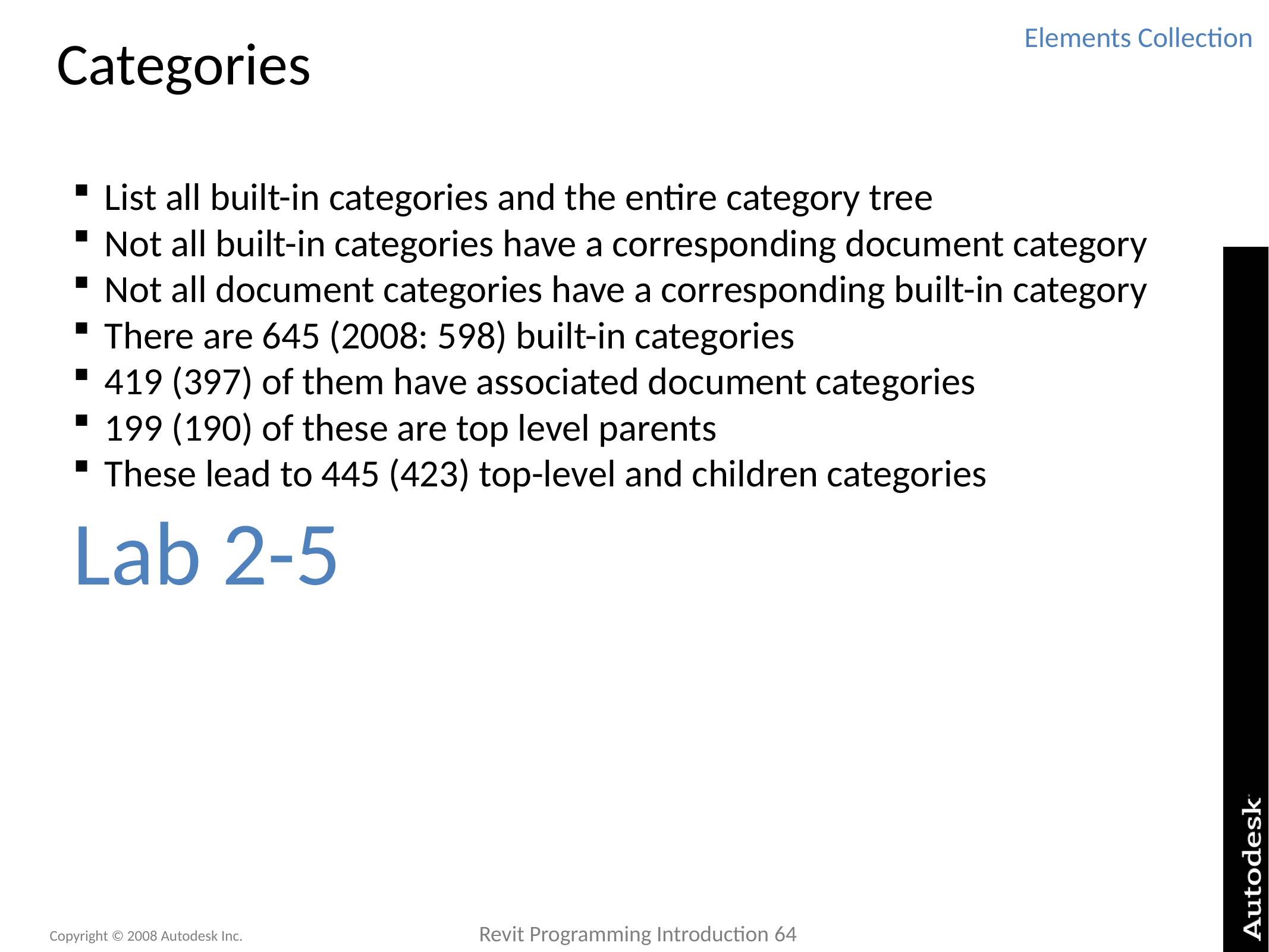

# Categories
Elements Collection
List all built-in categories and the entire category tree
Not all built-in categories have a corresponding document category
Not all document categories have a corresponding built-in category
There are 645 (2008: 598) built-in categories
419 (397) of them have associated document categories
199 (190) of these are top level parents
These lead to 445 (423) top-level and children categories
Lab 2-5